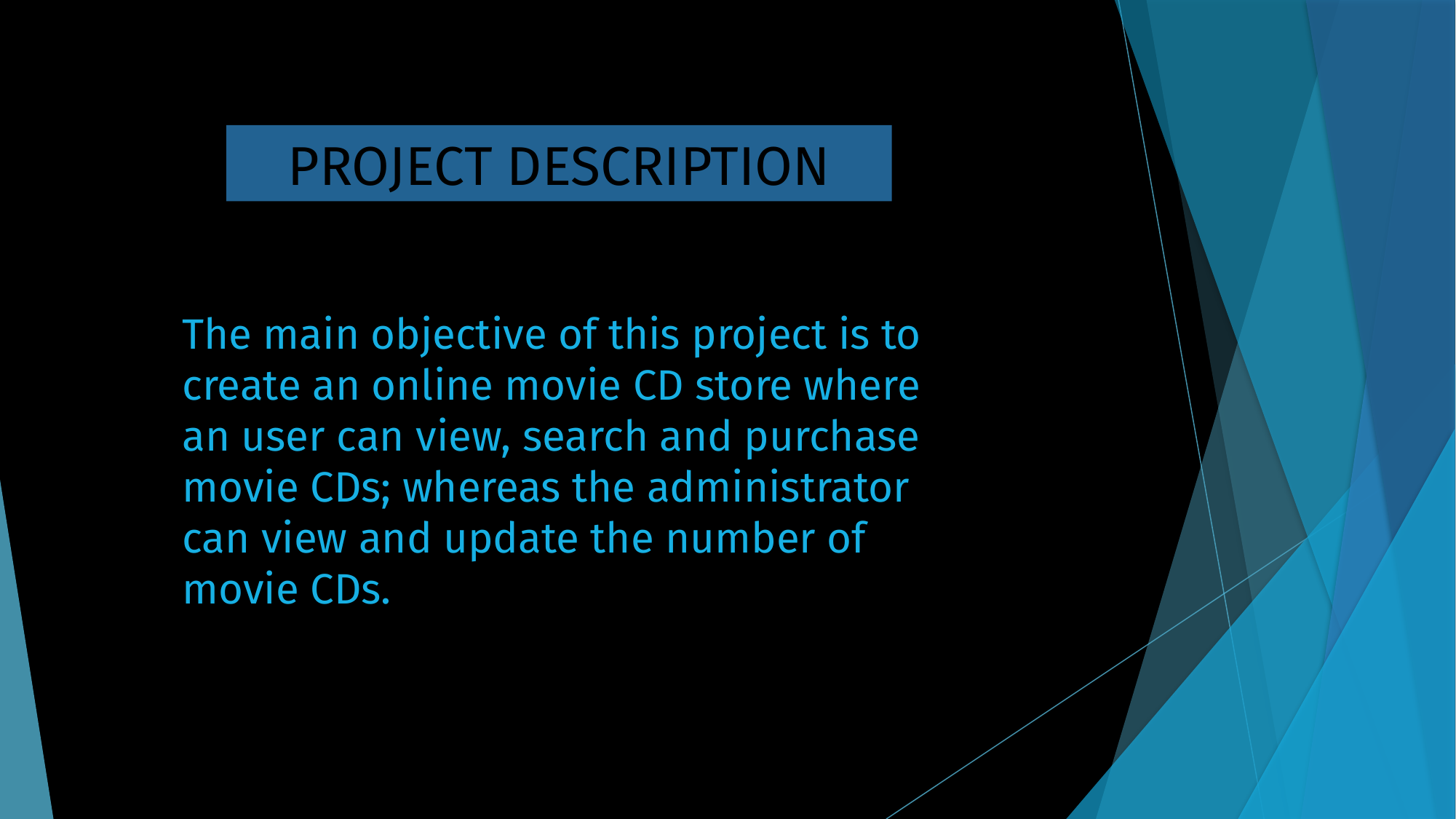

# PROJECT DESCRIPTION
The main objective of this project is to create an online movie CD store where an user can view, search and purchase movie CDs; whereas the administrator can view and update the number of movie CDs.